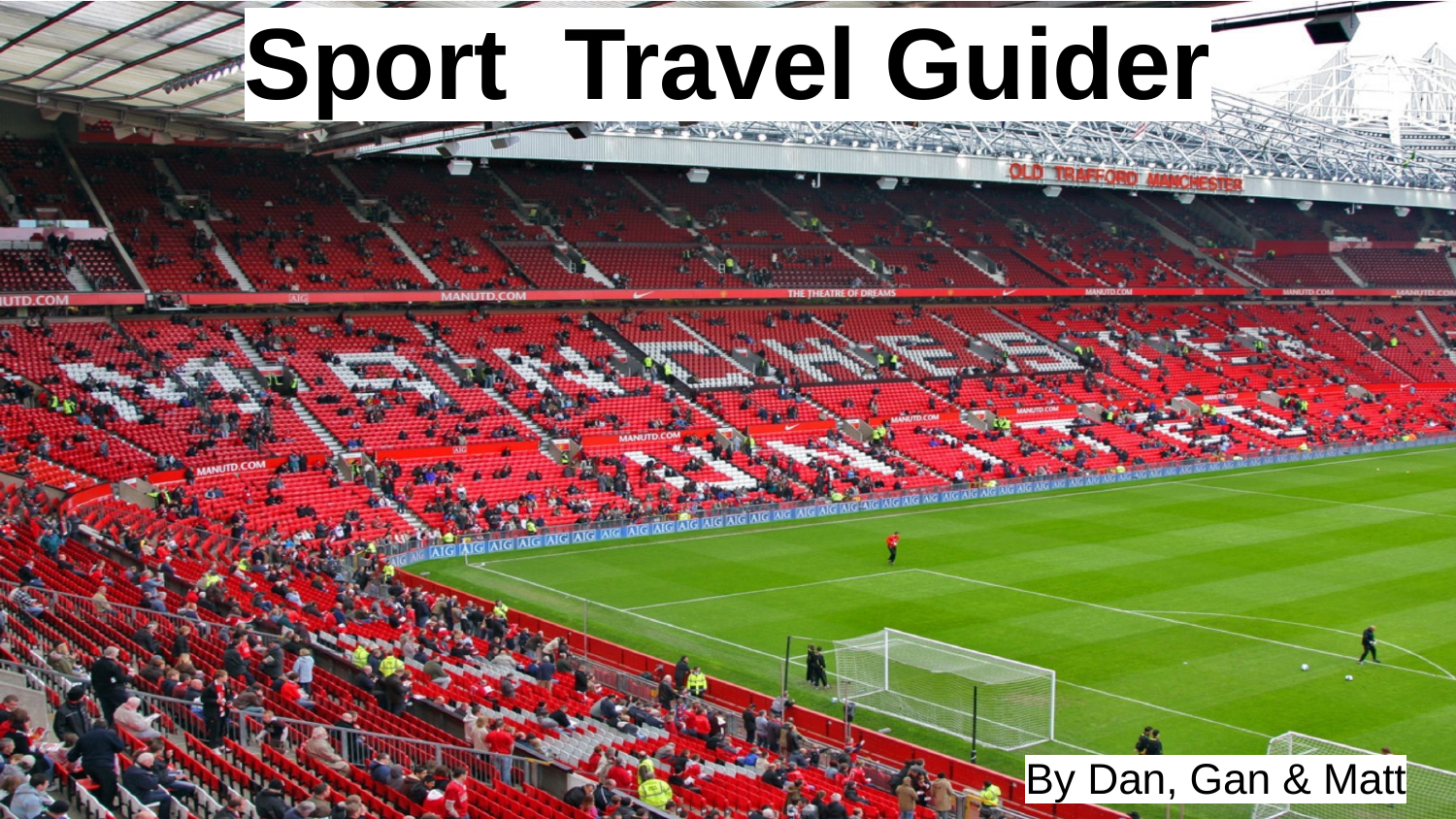

# Sport  Travel Guider
By Dan, Gan & Matt